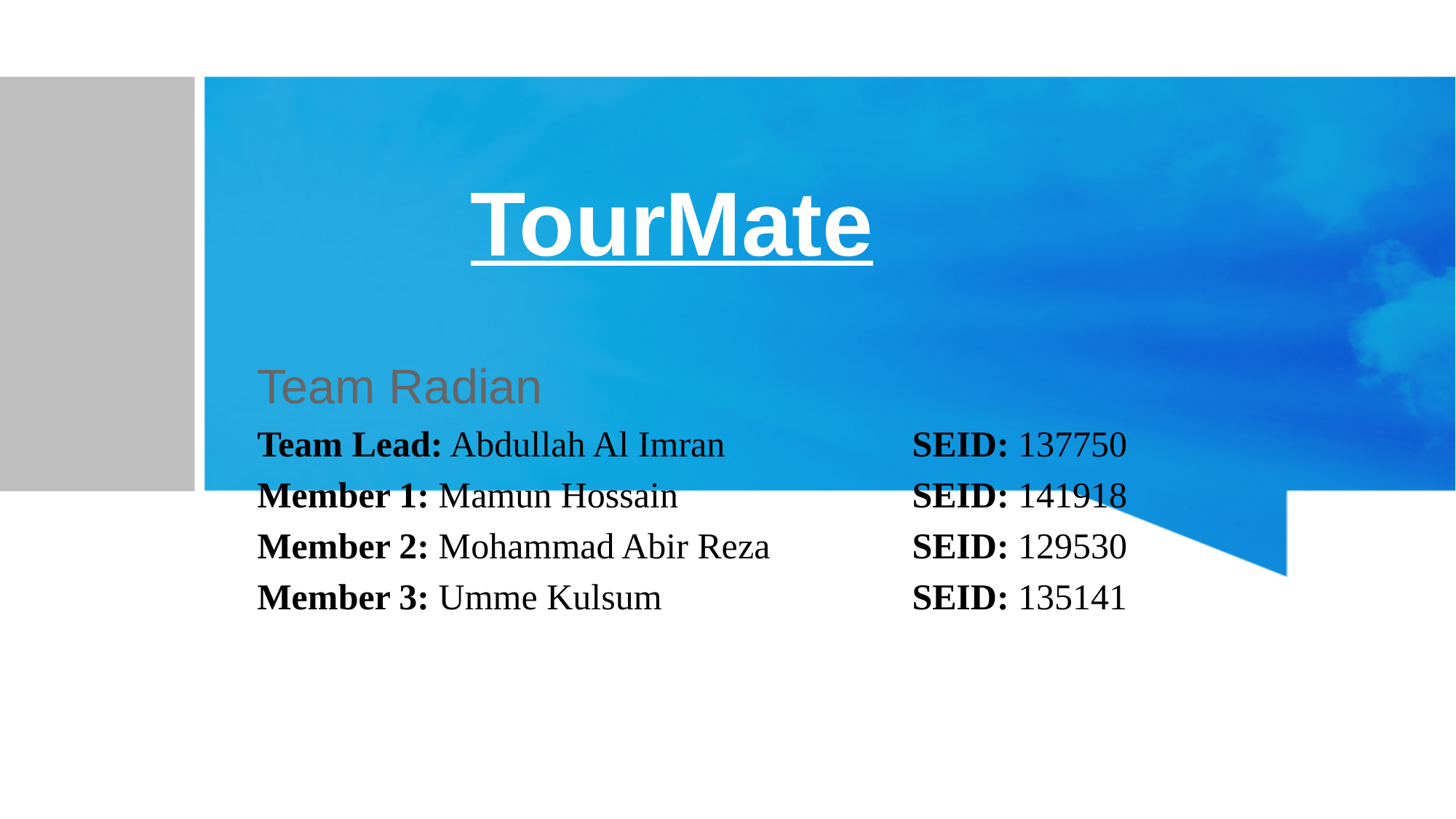

# TourMate
Team Radian
Team Lead: Abdullah Al Imran		SEID: 137750
Member 1: Mamun Hossain			SEID: 141918
Member 2: Mohammad Abir Reza		SEID: 129530
Member 3: Umme Kulsum			SEID: 135141